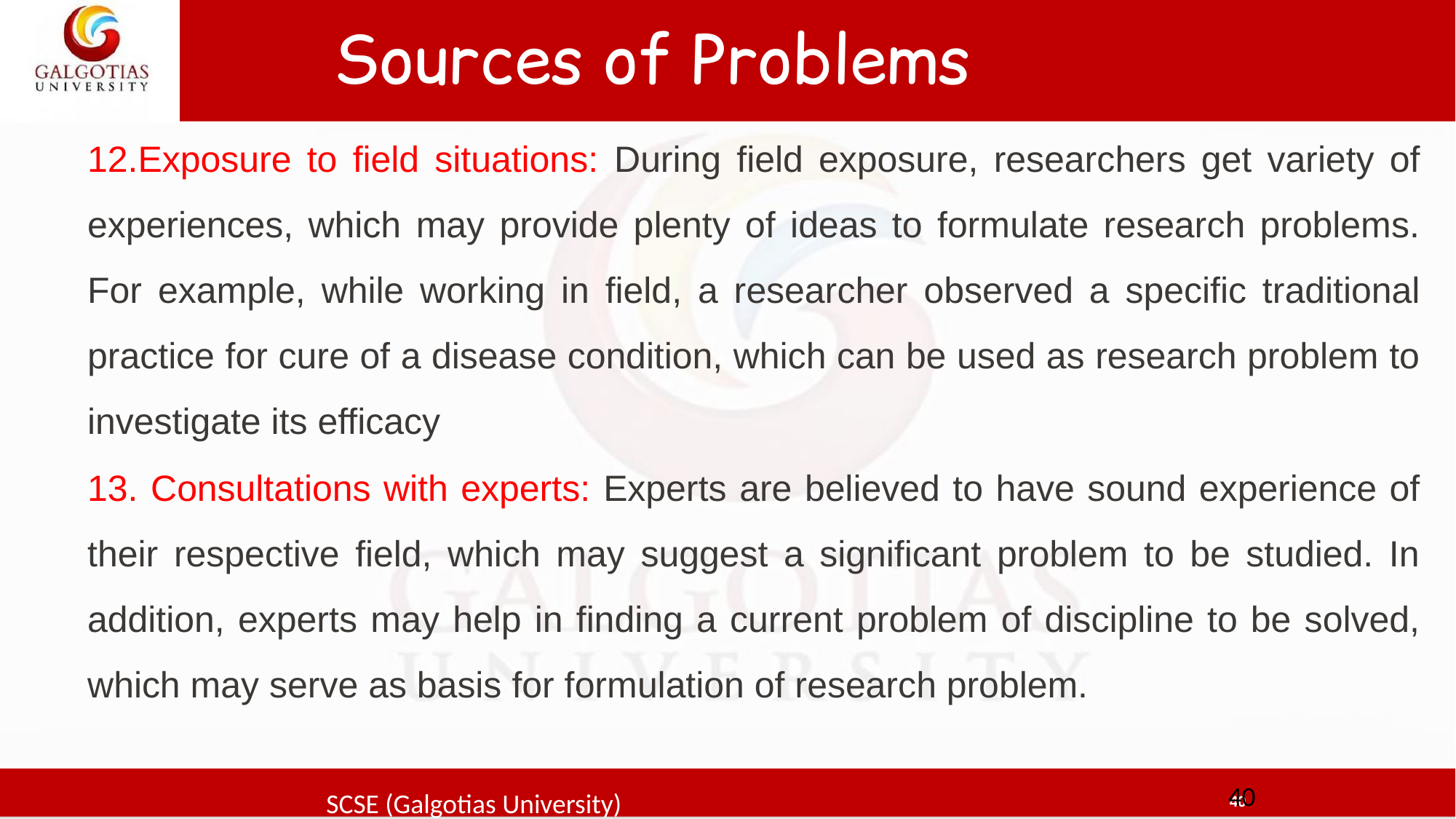

# Sources of Problems
12.Exposure to field situations: During field exposure, researchers get variety of experiences, which may provide plenty of ideas to formulate research problems. For example, while working in field, a researcher observed a specific traditional practice for cure of a disease condition, which can be used as research problem to investigate its efficacy
13. Consultations with experts: Experts are believed to have sound experience of their respective field, which may suggest a significant problem to be studied. In addition, experts may help in finding a current problem of discipline to be solved, which may serve as basis for formulation of research problem.
40
SCSE (Galgotias University)
40